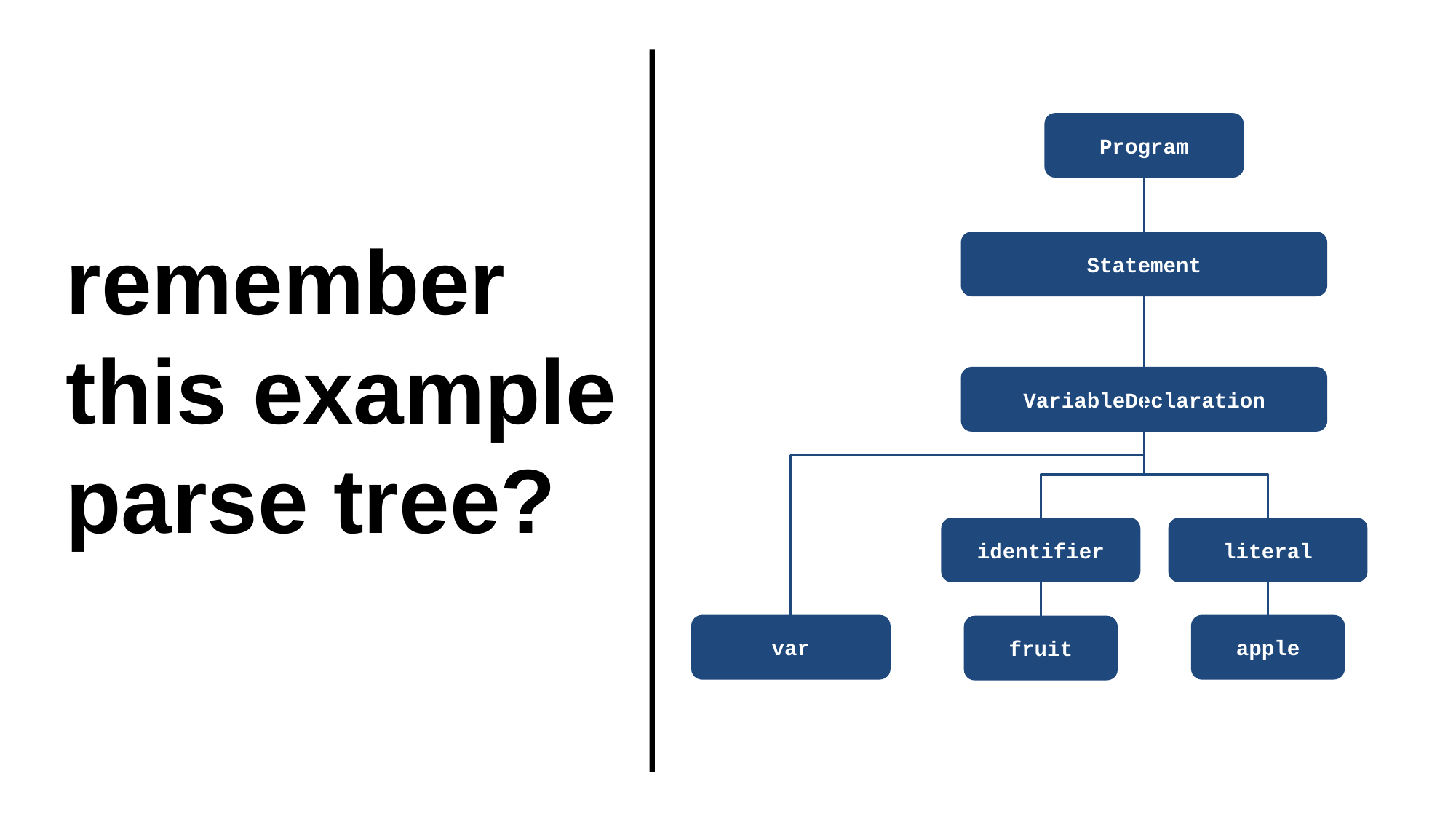

Program
Statement
VariableDeclaration
identifier
literal
var
apple
fruit
remember this example parse tree?